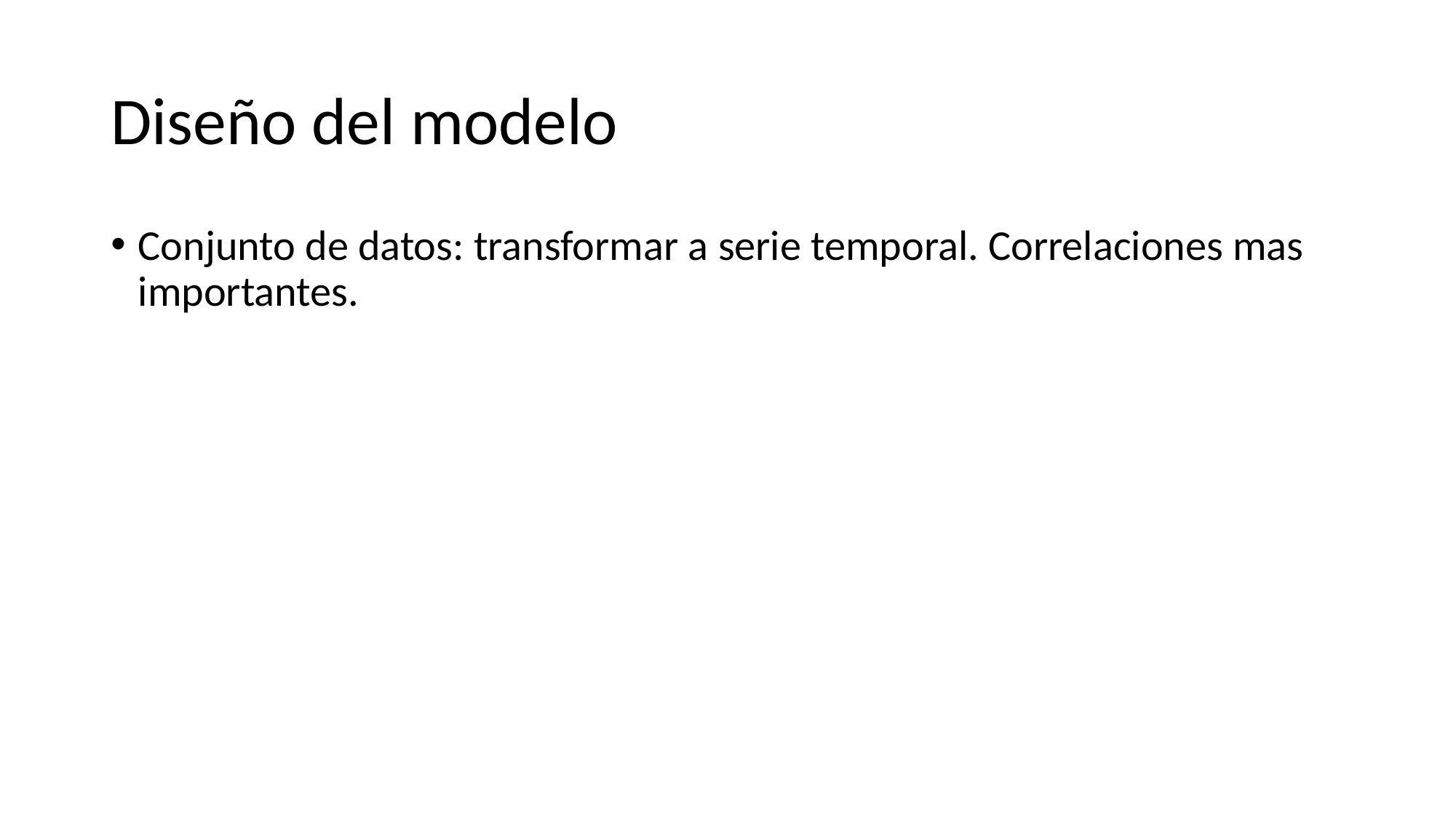

# Diseño del modelo
Conjunto de datos: transformar a serie temporal. Correlaciones mas importantes.